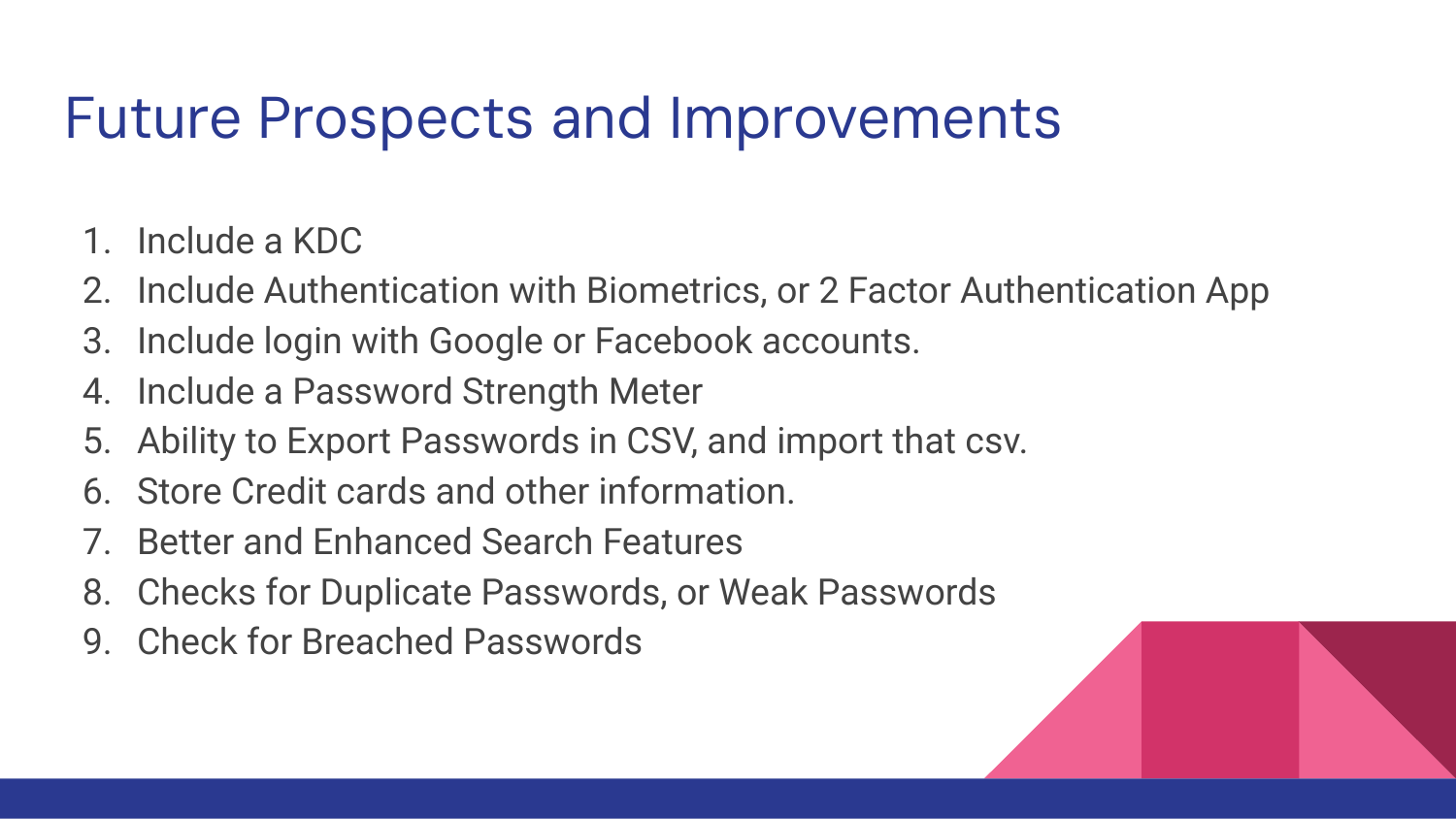

# Future Prospects and Improvements
Include a KDC
Include Authentication with Biometrics, or 2 Factor Authentication App
Include login with Google or Facebook accounts.
Include a Password Strength Meter
Ability to Export Passwords in CSV, and import that csv.
Store Credit cards and other information.
Better and Enhanced Search Features
Checks for Duplicate Passwords, or Weak Passwords
Check for Breached Passwords